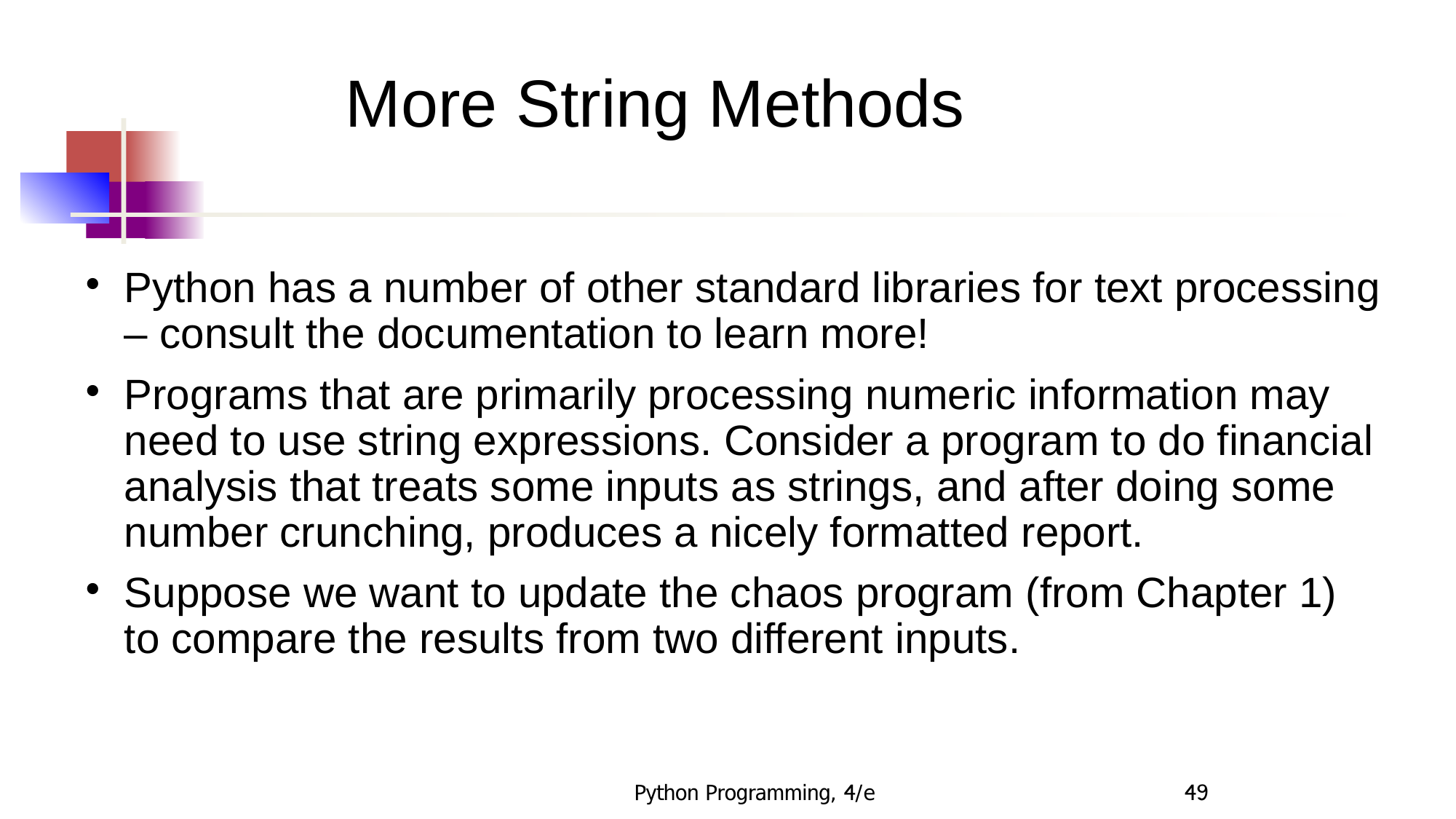

# More String Methods
Python has a number of other standard libraries for text processing – consult the documentation to learn more!
Programs that are primarily processing numeric information may need to use string expressions. Consider a program to do financial analysis that treats some inputs as strings, and after doing some number crunching, produces a nicely formatted report.
Suppose we want to update the chaos program (from Chapter 1) to compare the results from two different inputs.
Python Programming, 4/e
49